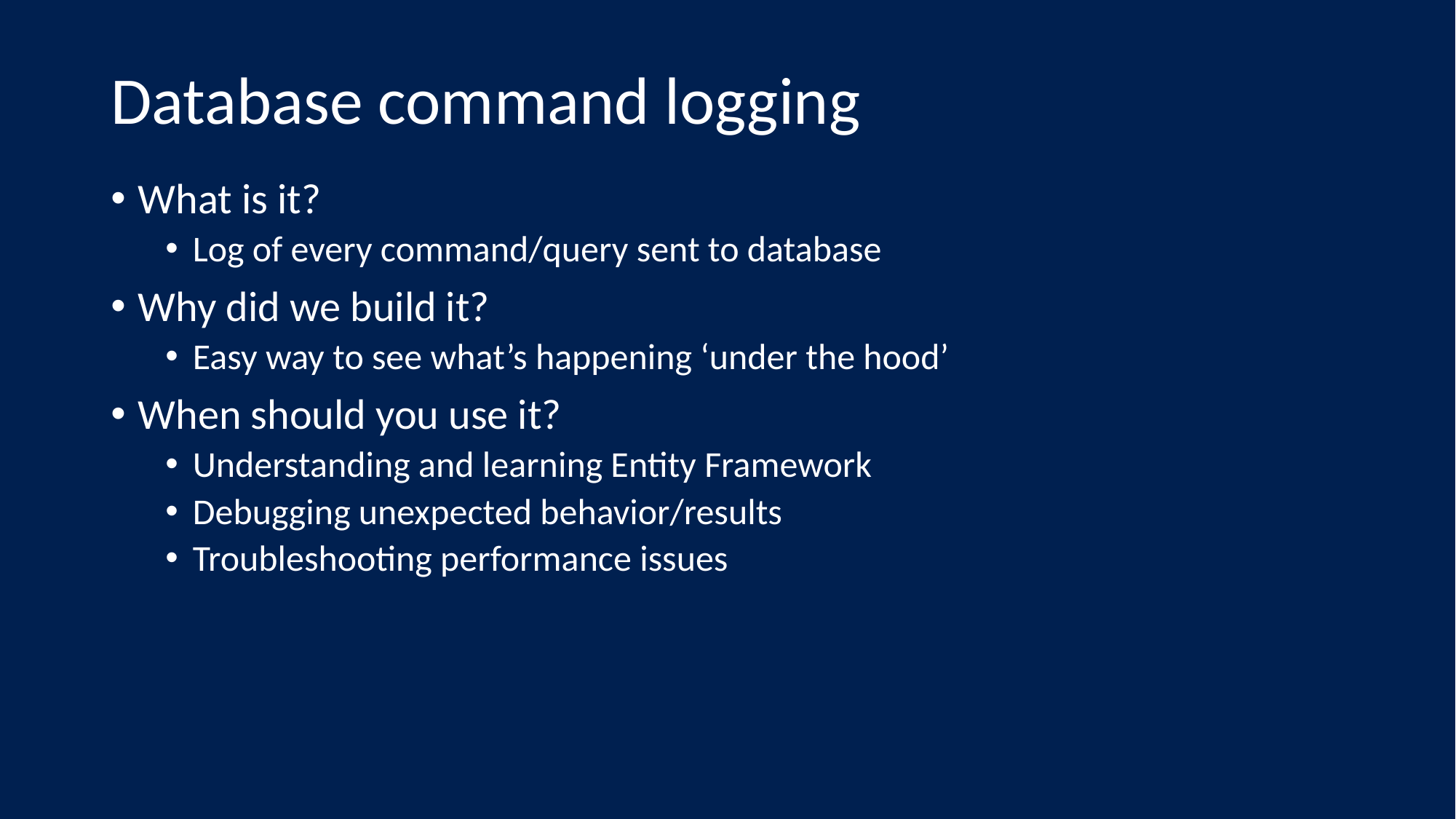

# Database command logging
What is it?
Log of every command/query sent to database
Why did we build it?
Easy way to see what’s happening ‘under the hood’
When should you use it?
Understanding and learning Entity Framework
Debugging unexpected behavior/results
Troubleshooting performance issues